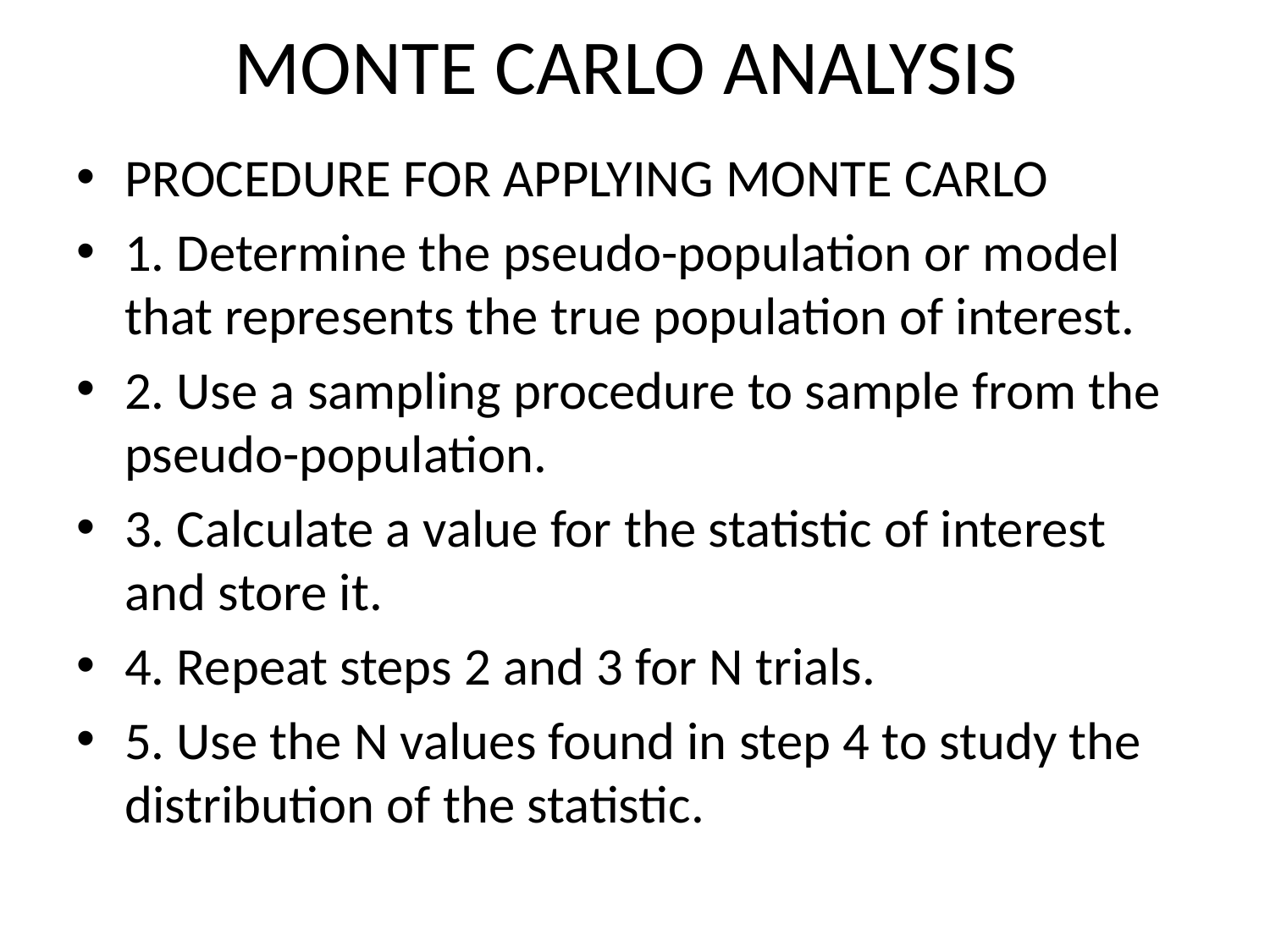

# MONTE CARLO ANALYSIS
PROCEDURE FOR APPLYING MONTE CARLO
1. Determine the pseudo-population or model that represents the true population of interest.
2. Use a sampling procedure to sample from the pseudo-population.
3. Calculate a value for the statistic of interest and store it.
4. Repeat steps 2 and 3 for N trials.
5. Use the N values found in step 4 to study the distribution of the statistic.